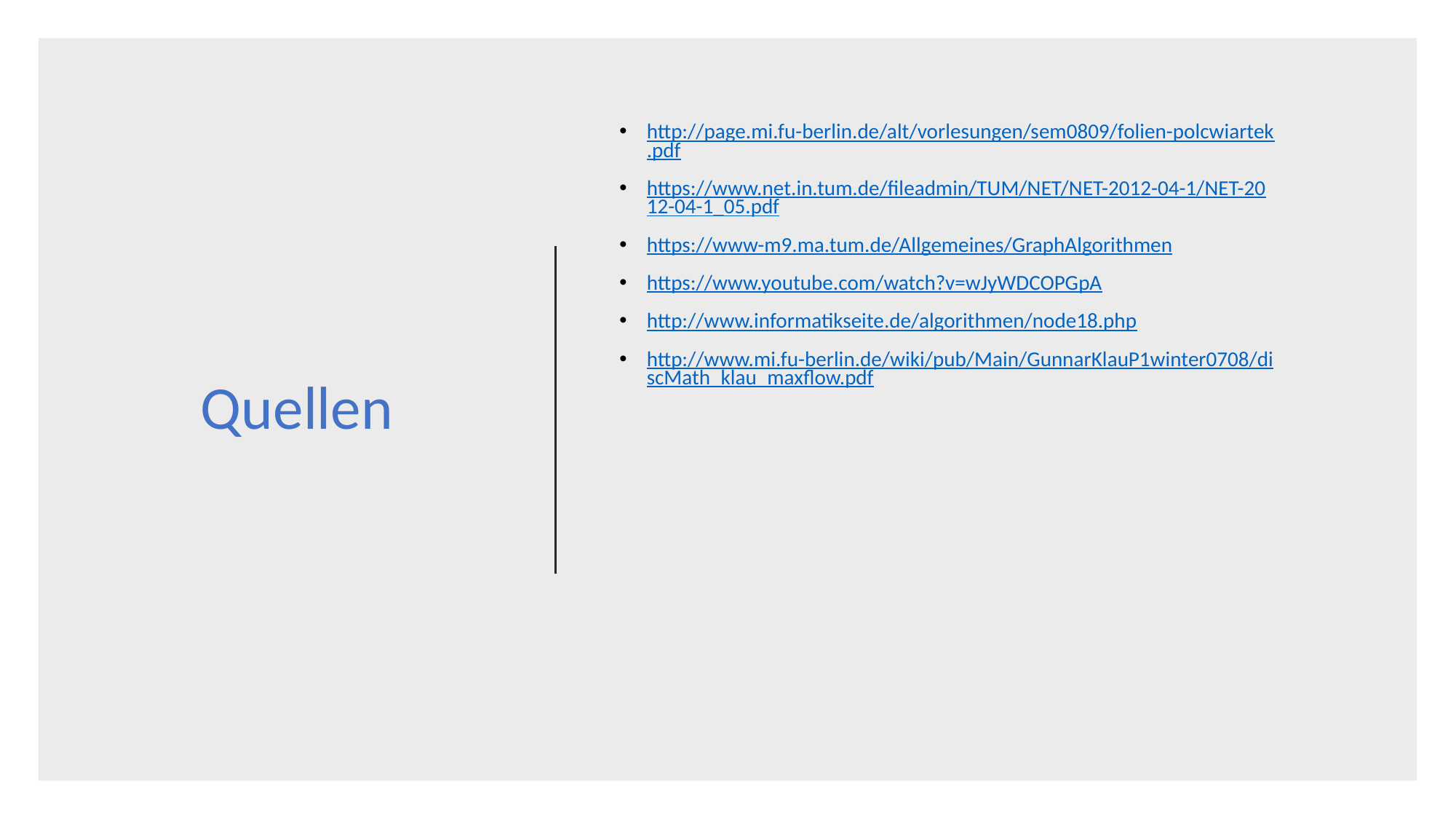

# Quellen
http://page.mi.fu-berlin.de/alt/vorlesungen/sem0809/folien-polcwiartek.pdf
https://www.net.in.tum.de/fileadmin/TUM/NET/NET-2012-04-1/NET-2012-04-1_05.pdf
https://www-m9.ma.tum.de/Allgemeines/GraphAlgorithmen
https://www.youtube.com/watch?v=wJyWDCOPGpA
http://www.informatikseite.de/algorithmen/node18.php
http://www.mi.fu-berlin.de/wiki/pub/Main/GunnarKlauP1winter0708/discMath_klau_maxflow.pdf